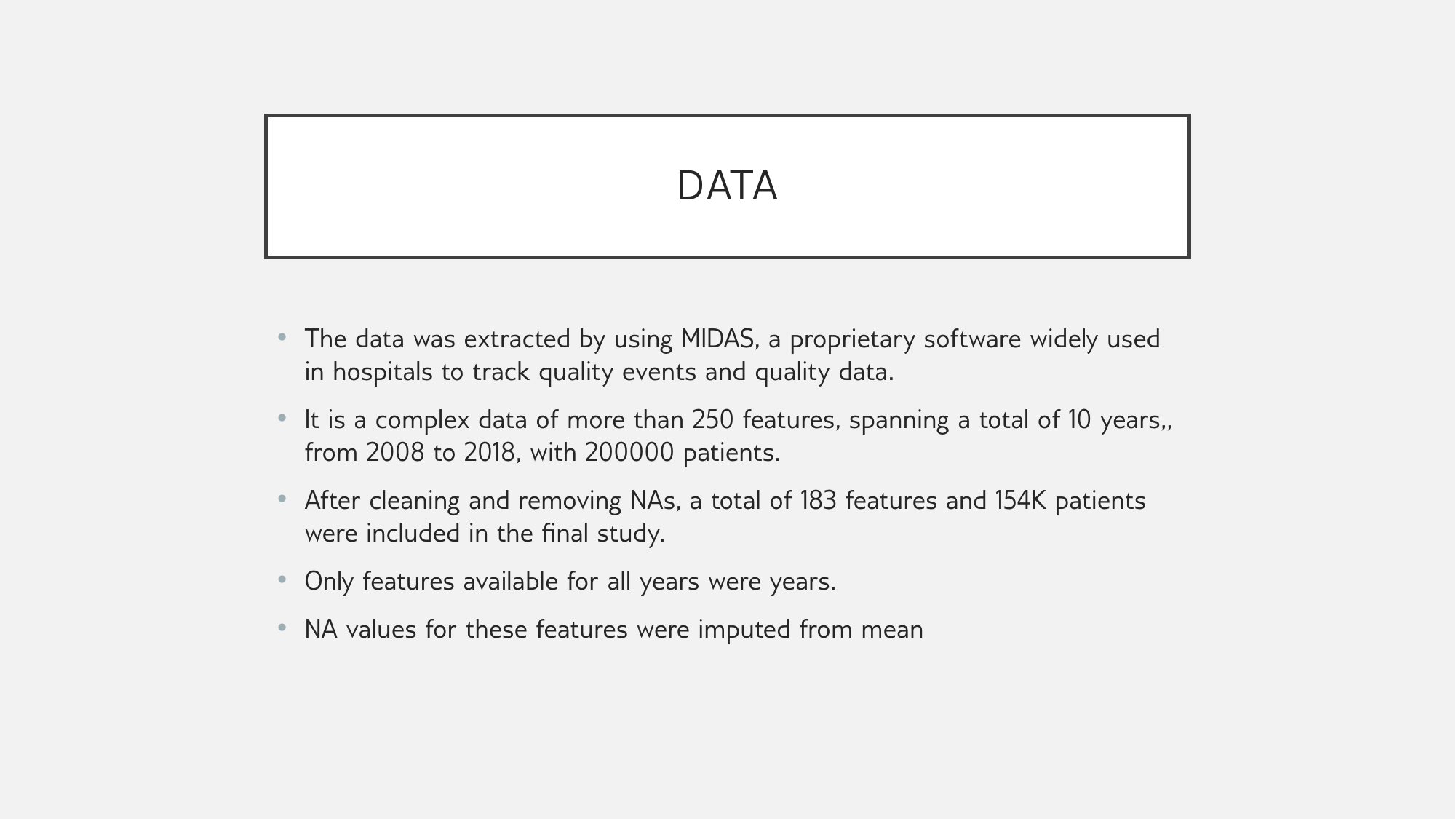

# Data
The data was extracted by using MIDAS, a proprietary software widely used in hospitals to track quality events and quality data.
It is a complex data of more than 250 features, spanning a total of 10 years,, from 2008 to 2018, with 200000 patients.
After cleaning and removing NAs, a total of 183 features and 154K patients were included in the final study.
Only features available for all years were years.
NA values for these features were imputed from mean